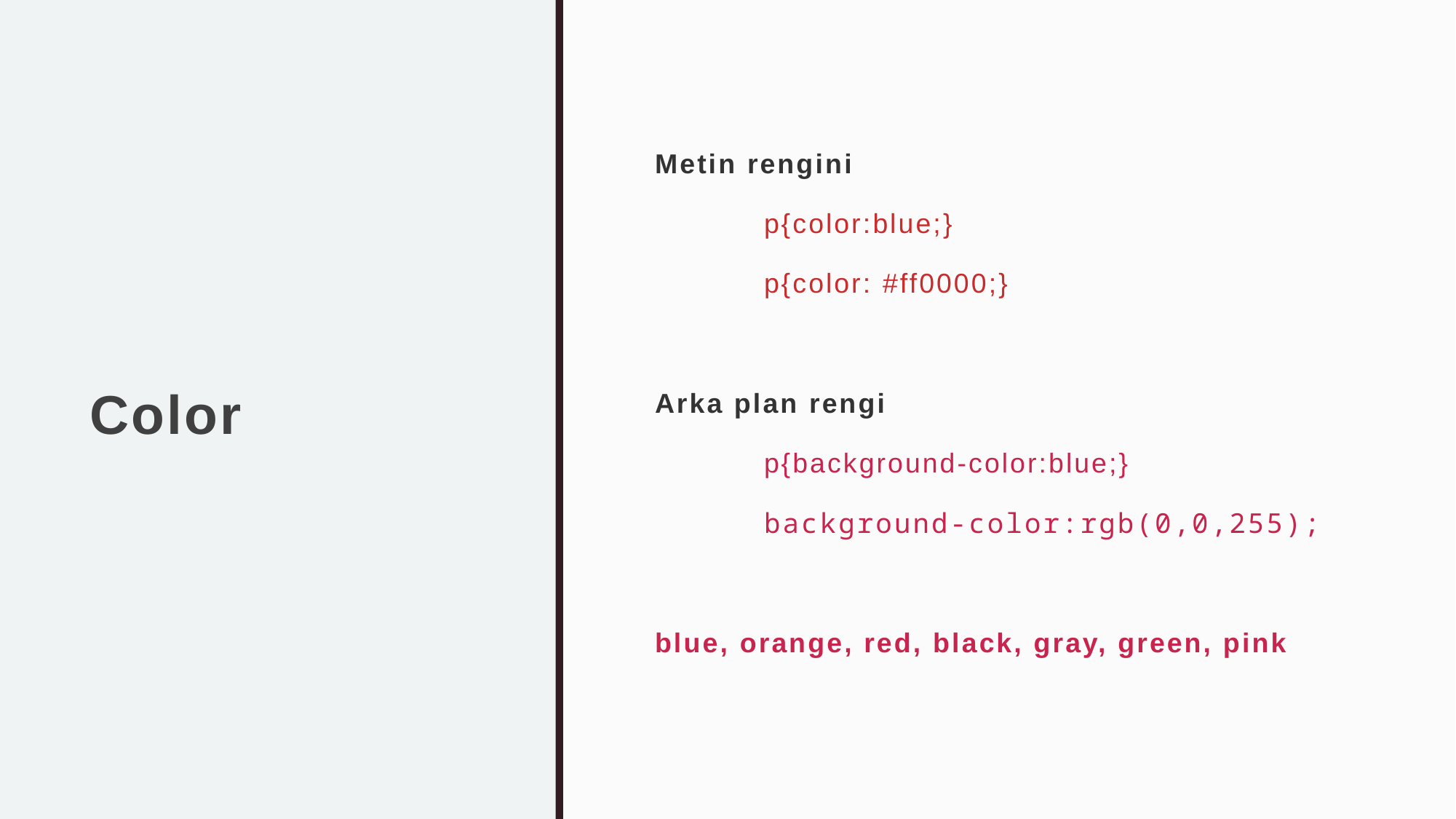

# Color
Metin rengini
	p{color:blue;}
	p{color: #ff0000;}

Arka plan rengi
	p{background-color:blue;}
	background-color:rgb(0,0,255);

blue, orange, red, black, gray, green, pink